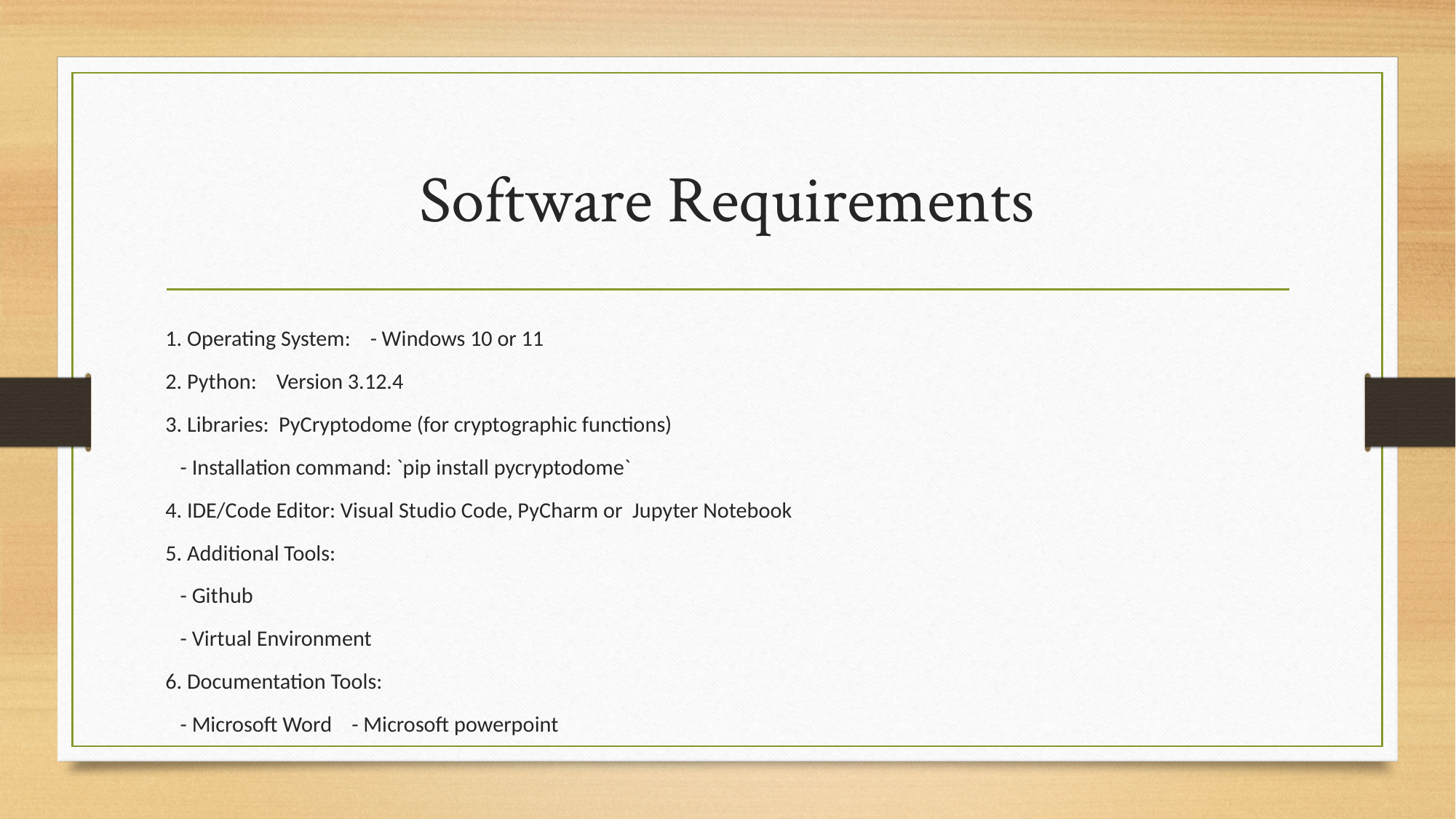

# Software Requirements
1. Operating System:    - Windows 10 or 11
2. Python:    Version 3.12.4
3. Libraries:  PyCryptodome (for cryptographic functions)
   - Installation command: `pip install pycryptodome`
4. IDE/Code Editor: Visual Studio Code, PyCharm or  Jupyter Notebook
5. Additional Tools:
   - Github
   - Virtual Environment
6. Documentation Tools:
   - Microsoft Word    - Microsoft powerpoint